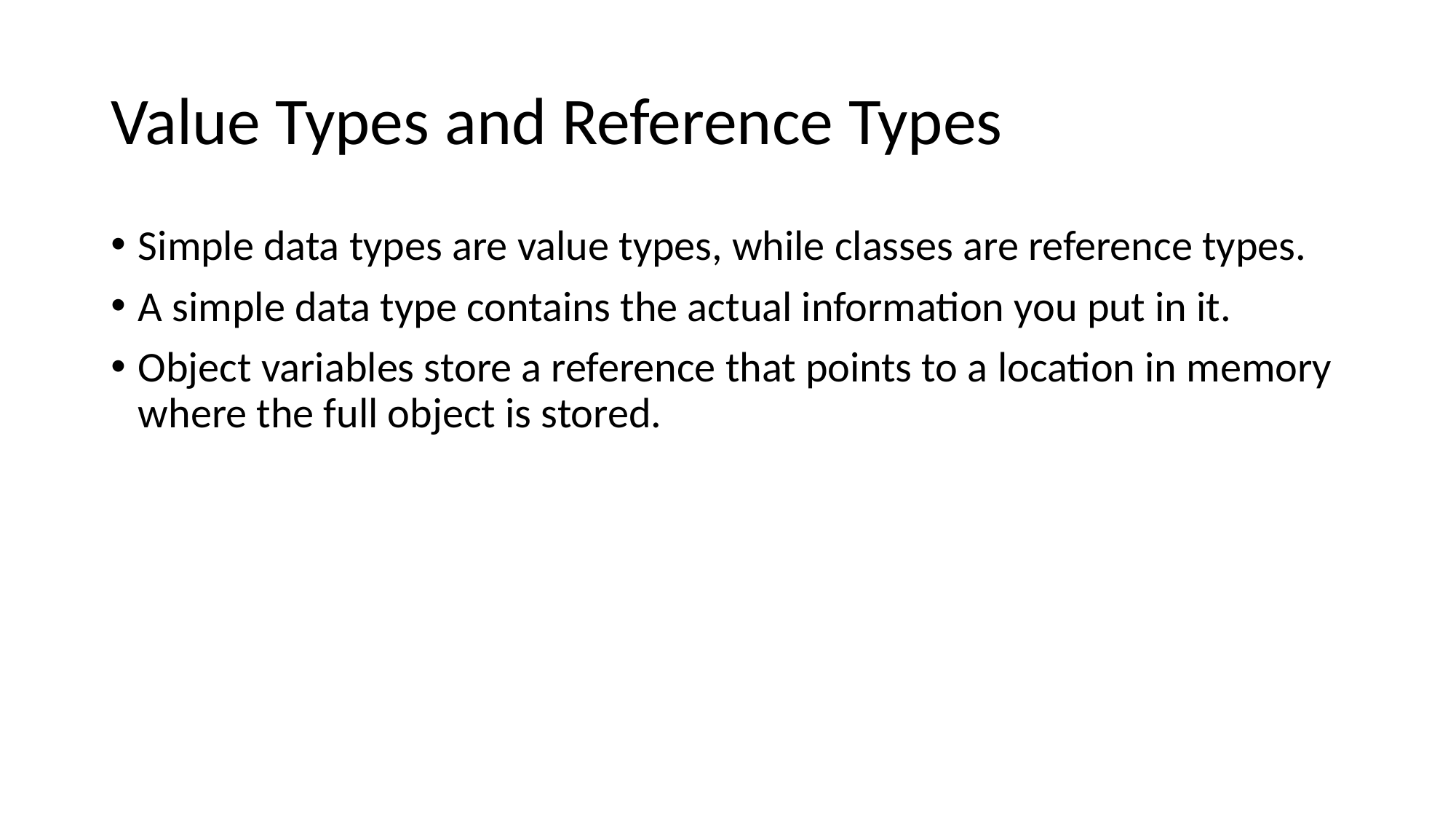

# Value Types and Reference Types
Simple data types are value types, while classes are reference types.
A simple data type contains the actual information you put in it.
Object variables store a reference that points to a location in memory where the full object is stored.